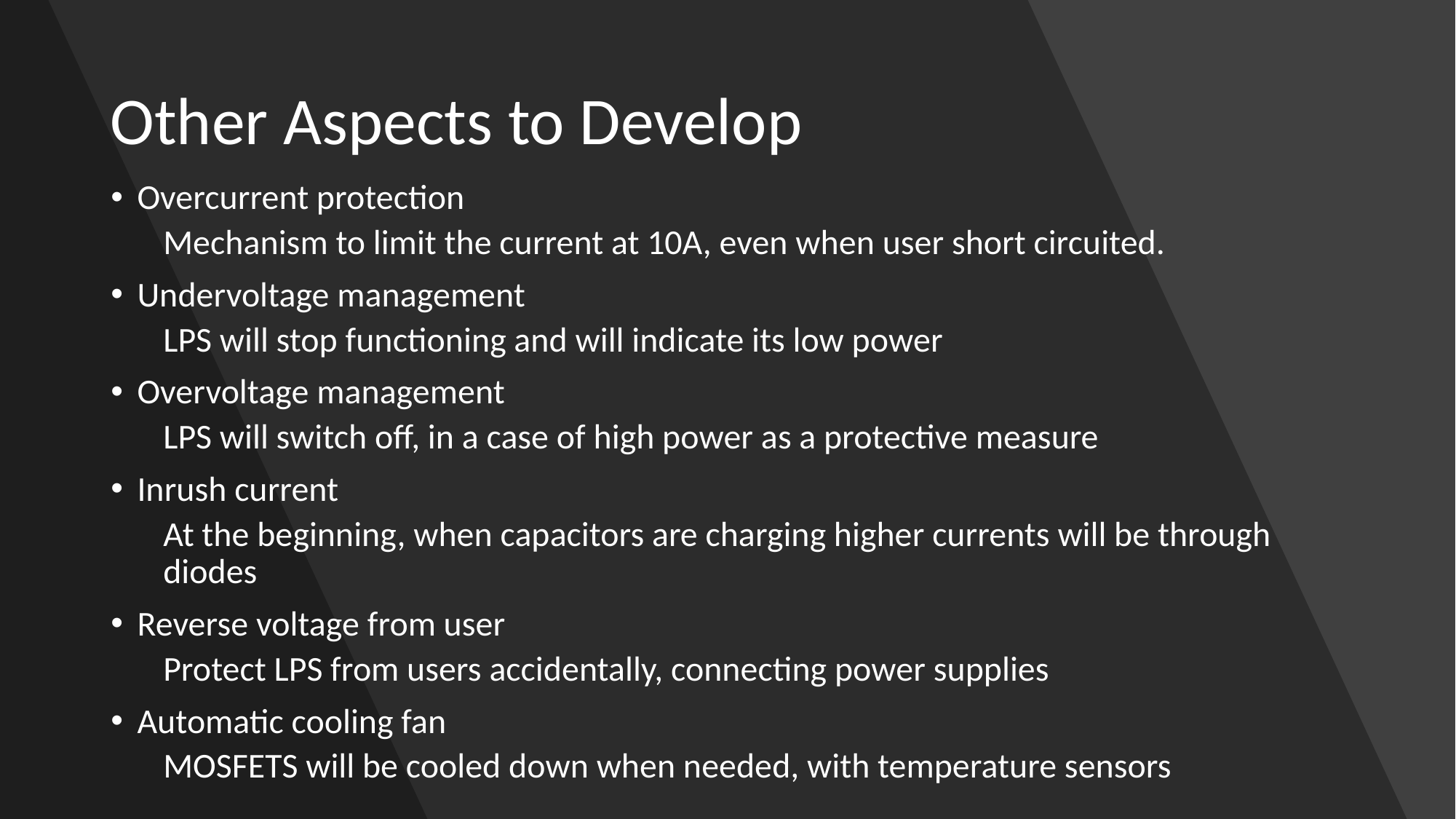

# Other Aspects to Develop
Overcurrent protection
Mechanism to limit the current at 10A, even when user short circuited.
Undervoltage management
LPS will stop functioning and will indicate its low power
Overvoltage management
LPS will switch off, in a case of high power as a protective measure
Inrush current
At the beginning, when capacitors are charging higher currents will be through diodes
Reverse voltage from user
Protect LPS from users accidentally, connecting power supplies
Automatic cooling fan
MOSFETS will be cooled down when needed, with temperature sensors